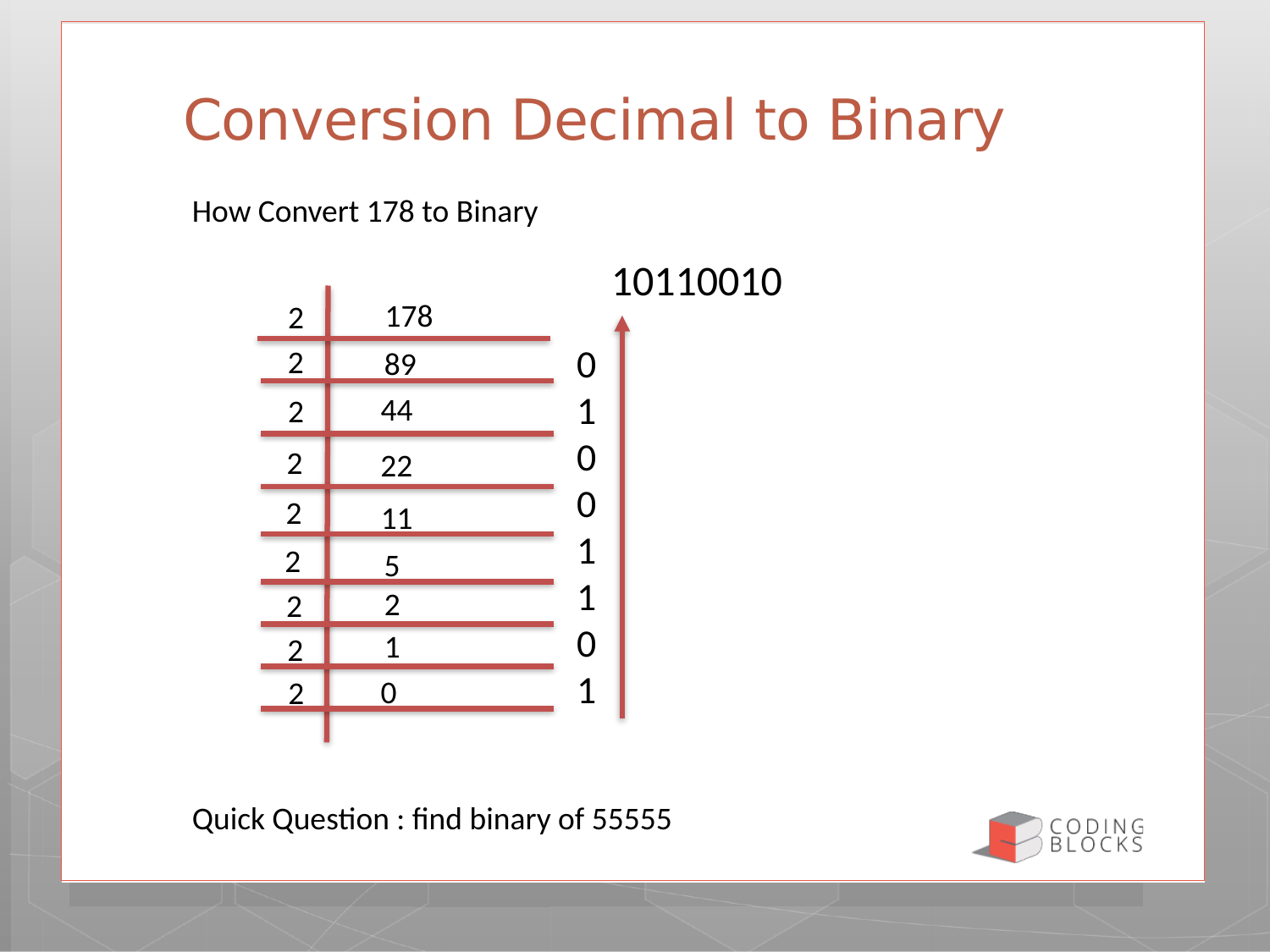

# Conversion Decimal to Binary

How Convert 178 to Binary
10110010
178
2
0
1
0
0
1
1
0
1

2
89
44
2
2
22
2
11
2
5
2
2
1
2
0
2
Quick Question : find binary of 55555